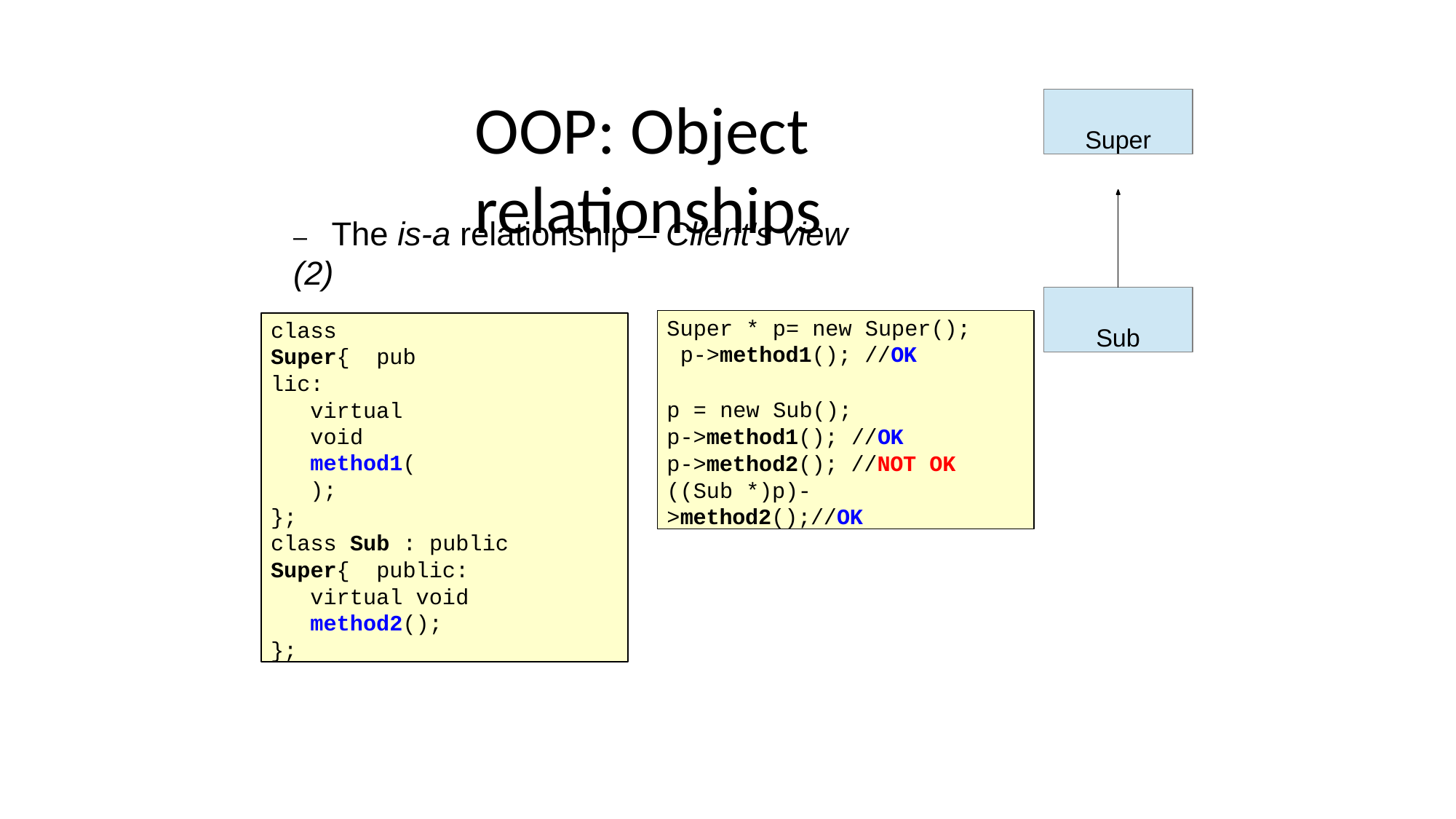

# OOP: Object relationships

Super

–	The is-a relationship – Client's view (2)

Sub
Super * p= new Super();  p->method1(); //OK

p = new Sub();
p->method1(); //OK
p->method2(); //NOT OK
((Sub *)p)->method2();//OK
class Super{  public:
virtual void method1();
};
class Sub : public Super{  public:
virtual void method2();
};